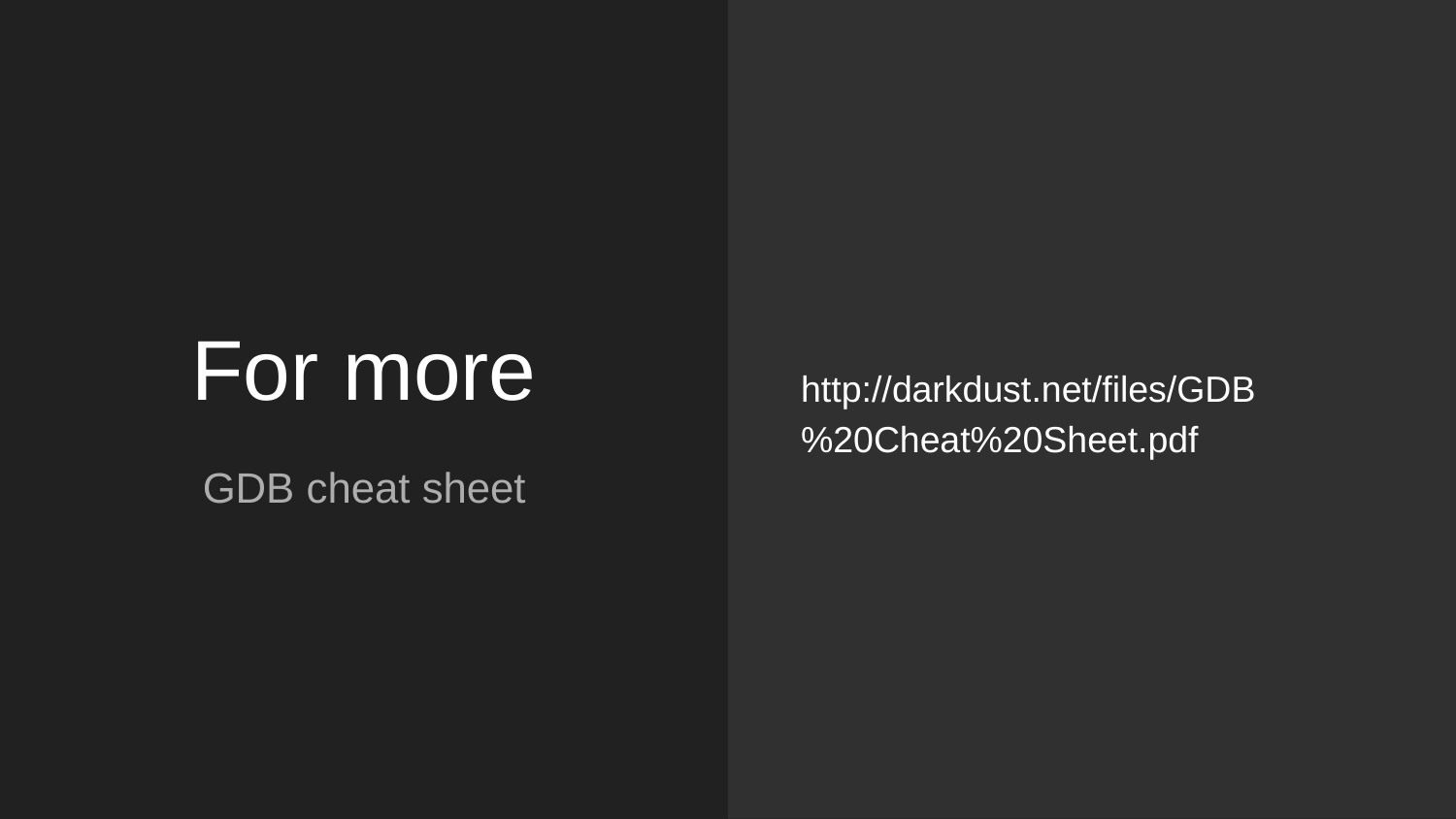

http://darkdust.net/files/GDB%20Cheat%20Sheet.pdf
# For more
GDB cheat sheet